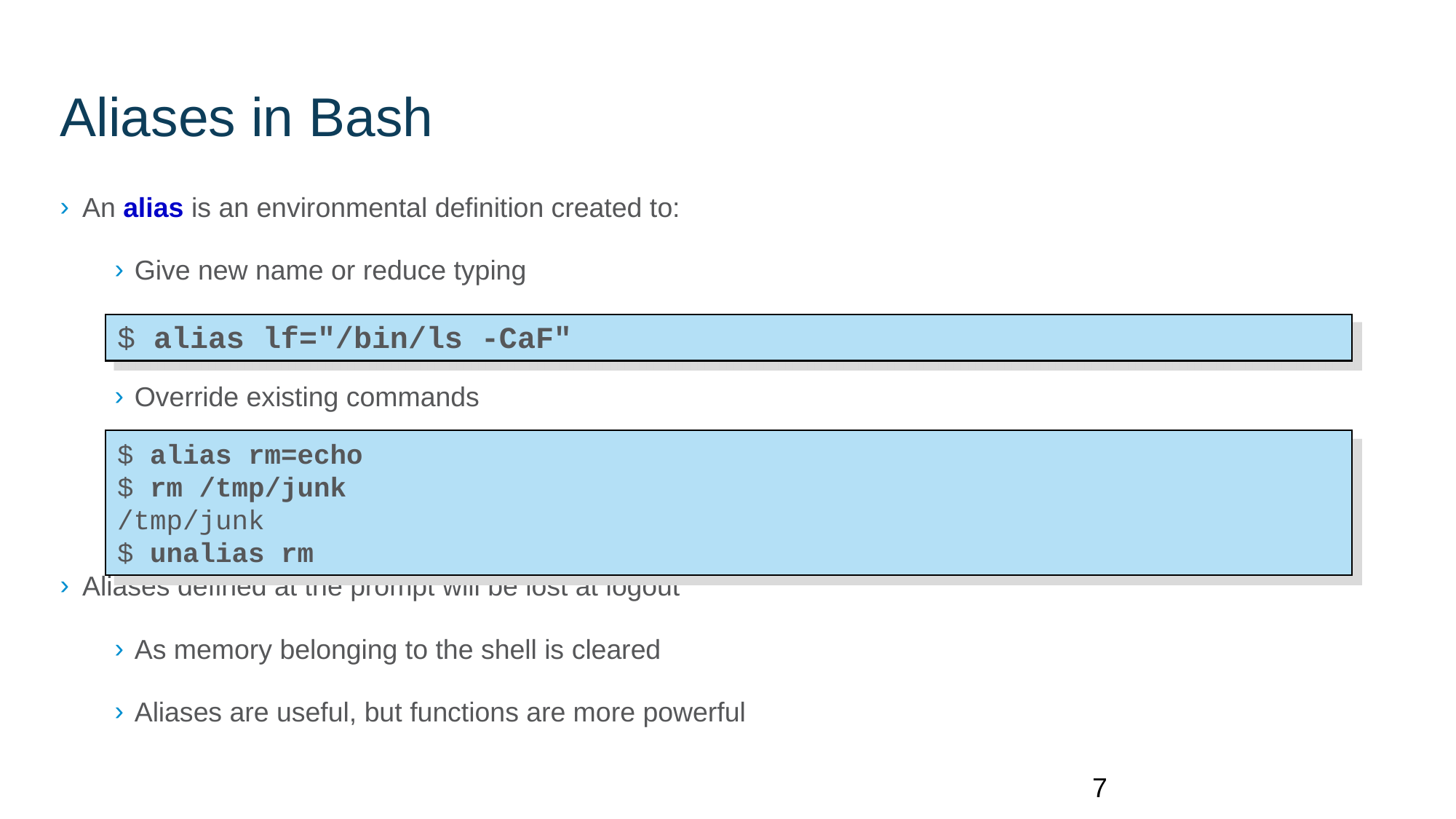

Aliases in Bash
An alias is an environmental definition created to:
Give new name or reduce typing

Override existing commands

Aliases defined at the prompt will be lost at logout
As memory belonging to the shell is cleared
Aliases are useful, but functions are more powerful
$ alias lf="/bin/ls -CaF"
$ alias rm=echo
$ rm /tmp/junk
/tmp/junk
$ unalias rm